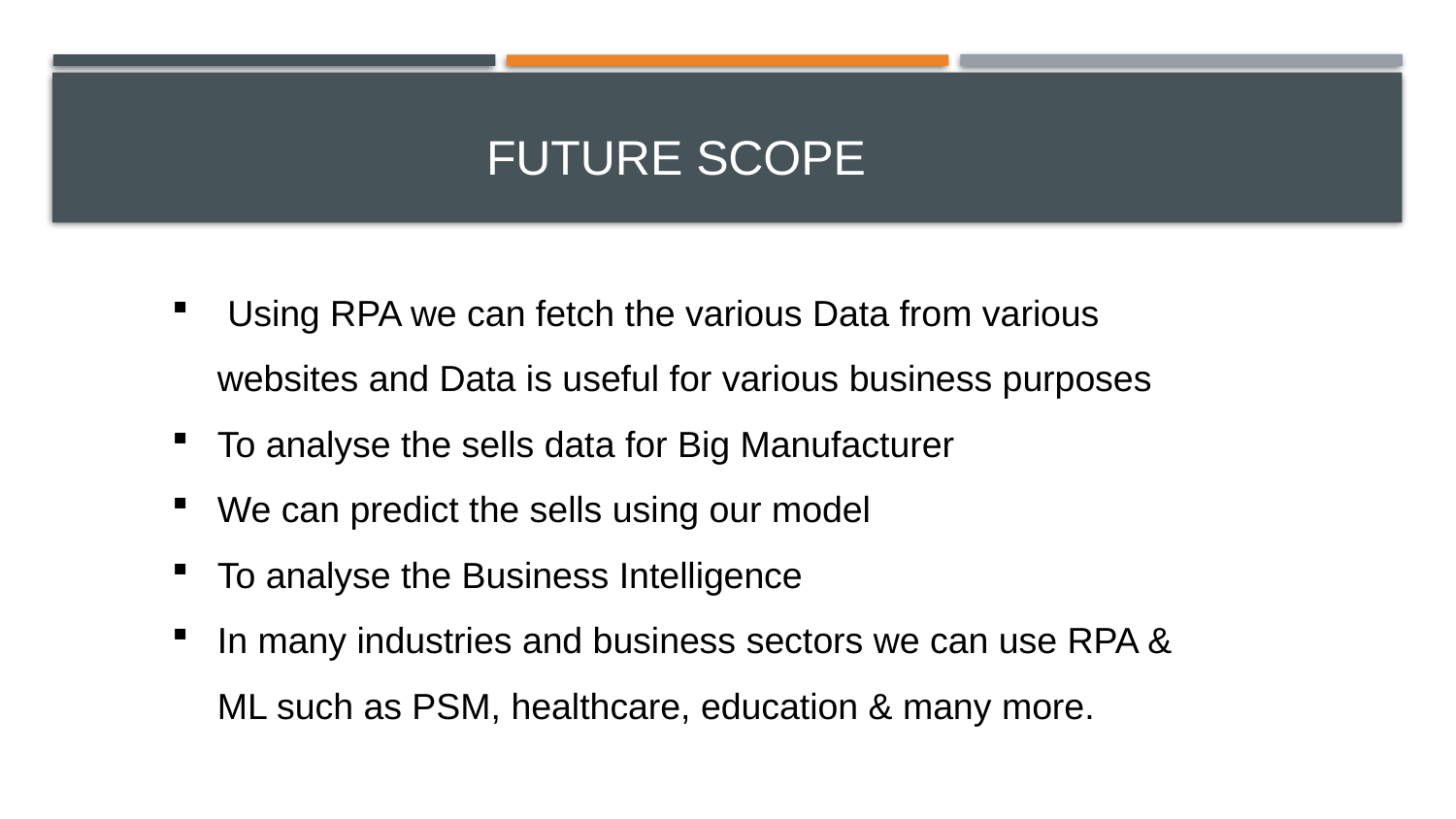

# Future scope
 Using RPA we can fetch the various Data from various websites and Data is useful for various business purposes
To analyse the sells data for Big Manufacturer
We can predict the sells using our model
To analyse the Business Intelligence
In many industries and business sectors we can use RPA & ML such as PSM, healthcare, education & many more.